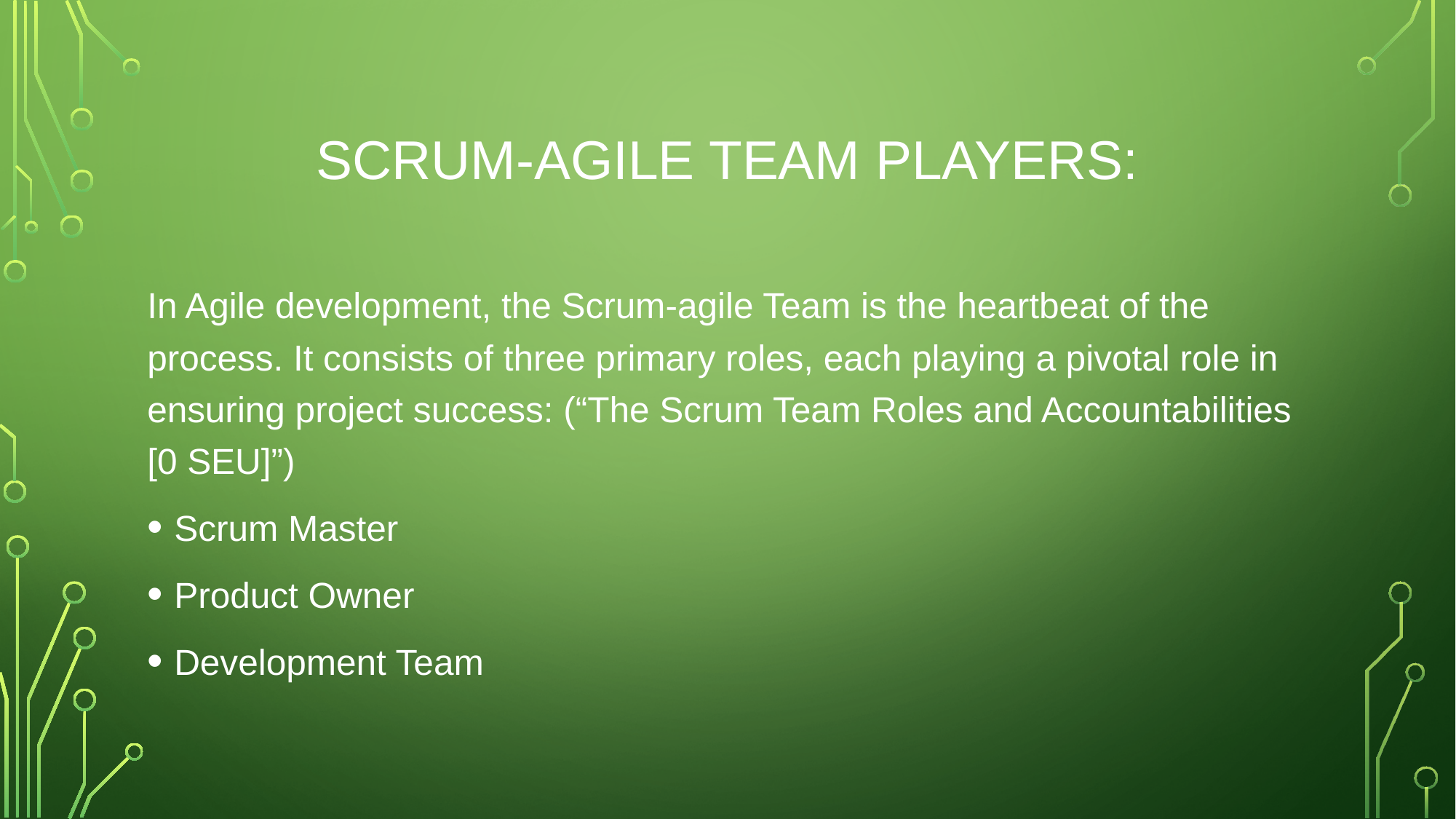

# Scrum-agile team players:
In Agile development, the Scrum-agile Team is the heartbeat of the process. It consists of three primary roles, each playing a pivotal role in ensuring project success: (“The Scrum Team Roles and Accountabilities [0 SEU]”)
Scrum Master
Product Owner
Development Team